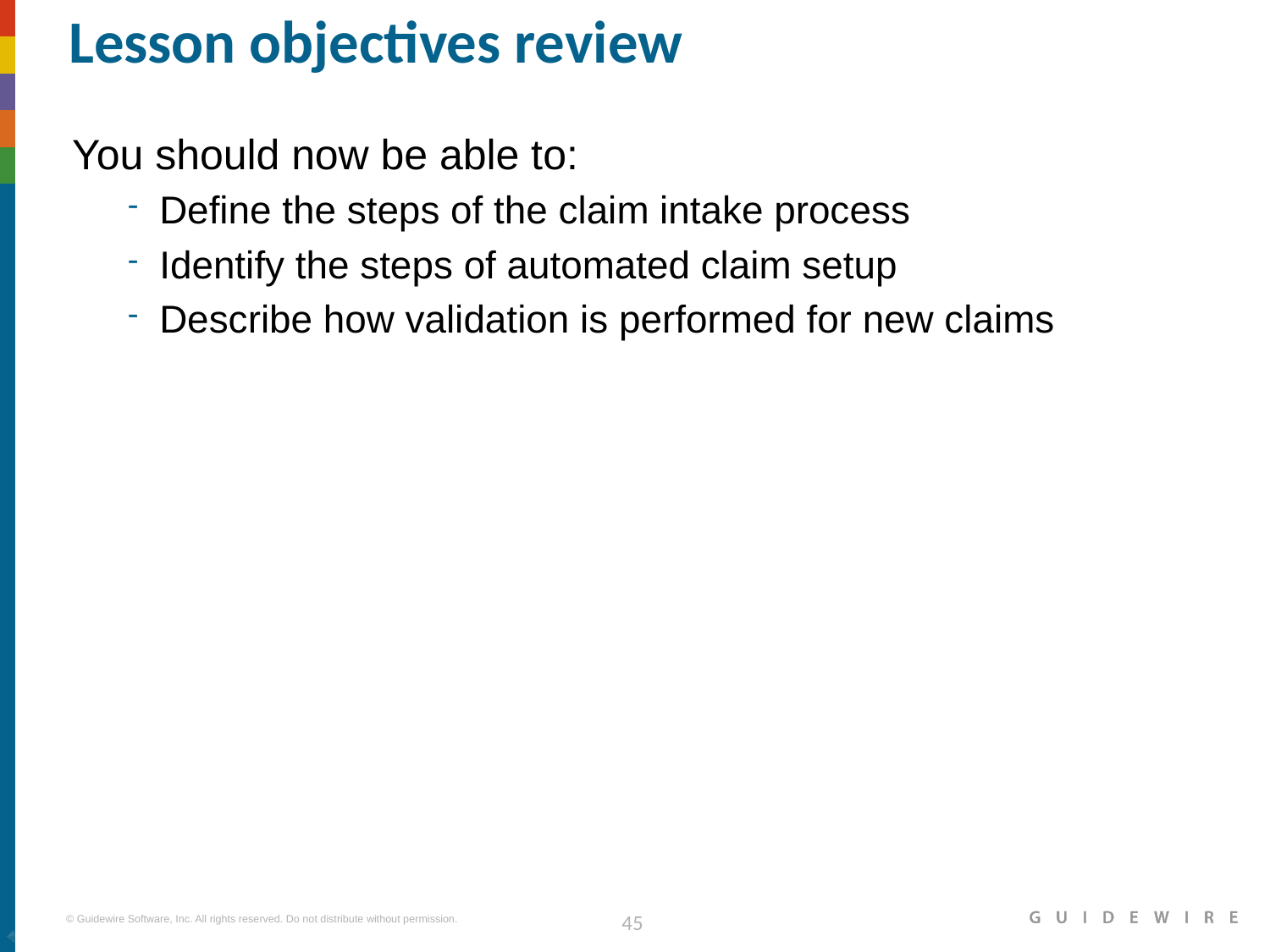

# Lesson objectives review
You should now be able to:
Define the steps of the claim intake process
Identify the steps of automated claim setup
Describe how validation is performed for new claims
|EOS~045|